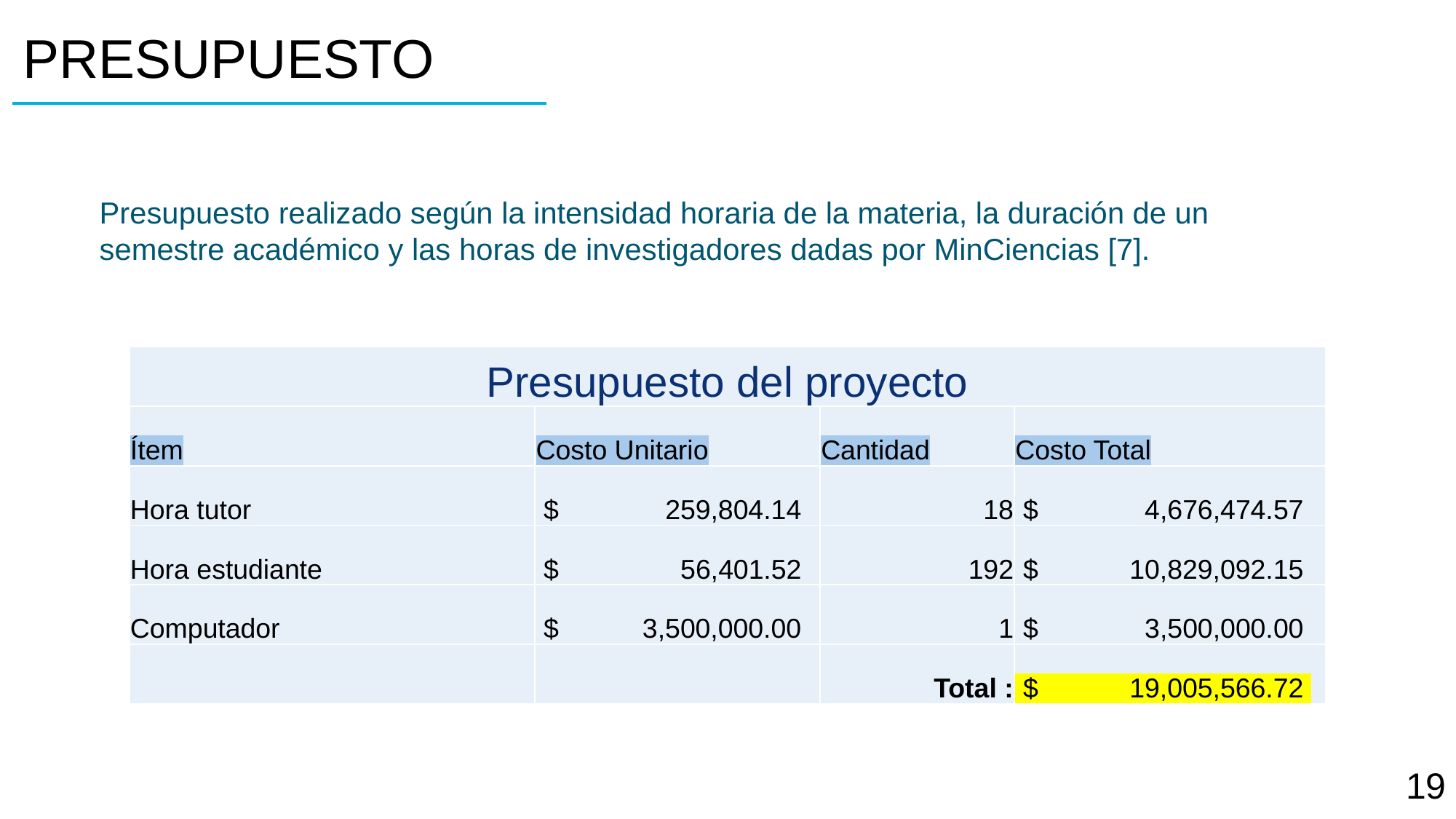

# PRESUPUESTO
Presupuesto realizado según la intensidad horaria de la materia, la duración de un semestre académico y las horas de investigadores dadas por MinCiencias [7].

| Presupuesto del proyecto |  |  |  |
| --- | --- | --- | --- |
| Ítem | Costo Unitario | Cantidad | Costo Total |
| Hora tutor | $ 259,804.14 | 18 | $ 4,676,474.57 |
| Hora estudiante | $ 56,401.52 | 192 | $ 10,829,092.15 |
| Computador | $ 3,500,000.00 | 1 | $ 3,500,000.00 |
|  |  | Total : | $ 19,005,566.72 |
19